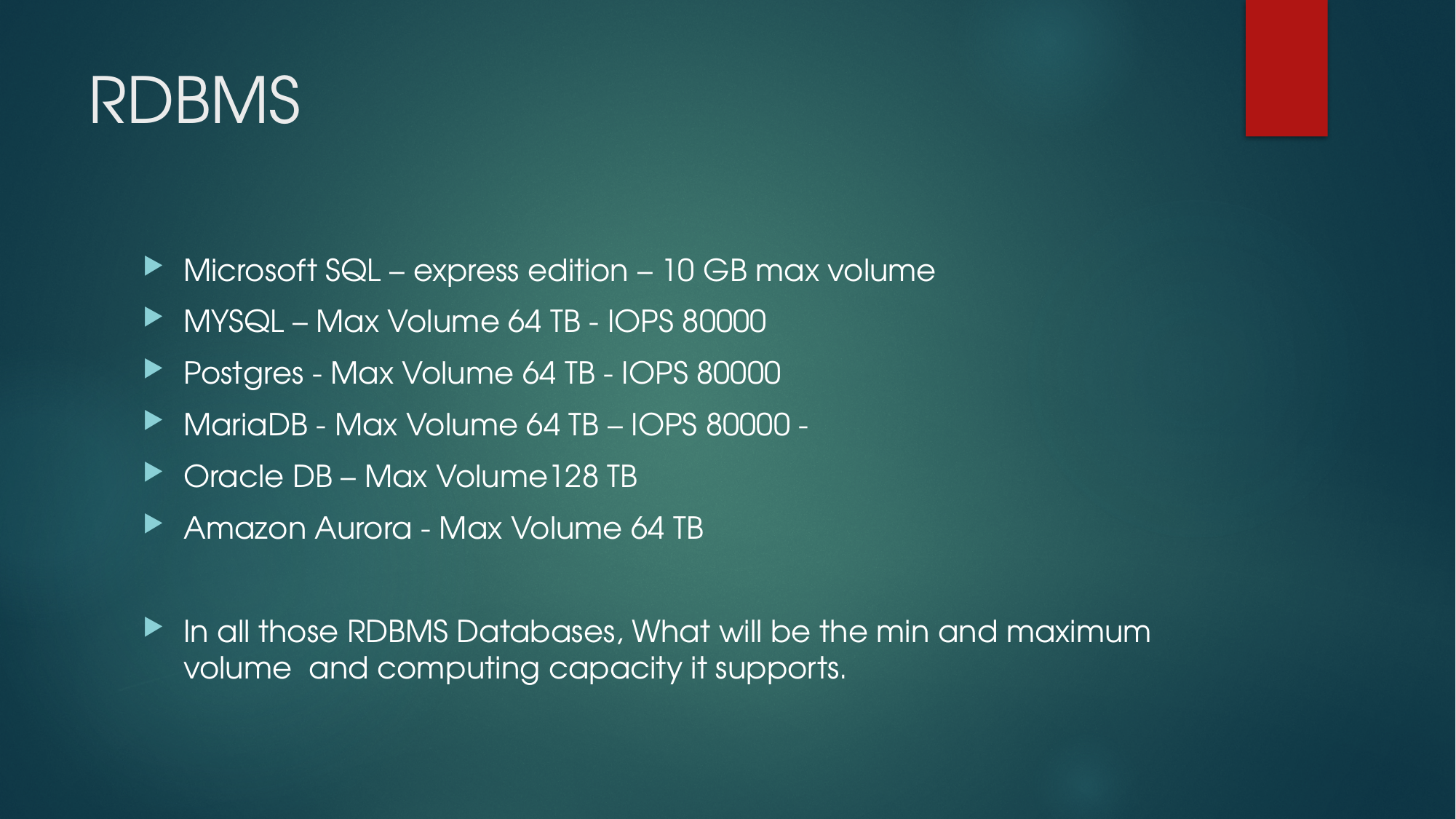

# RDBMS
Microsoft SQL – express edition – 10 GB max volume
MYSQL – Max Volume 64 TB - IOPS 80000
Postgres - Max Volume 64 TB - IOPS 80000
MariaDB - Max Volume 64 TB – IOPS 80000 -
Oracle DB – Max Volume128 TB
Amazon Aurora - Max Volume 64 TB

In all those RDBMS Databases, What will be the min and maximum volume  and computing capacity it supports.